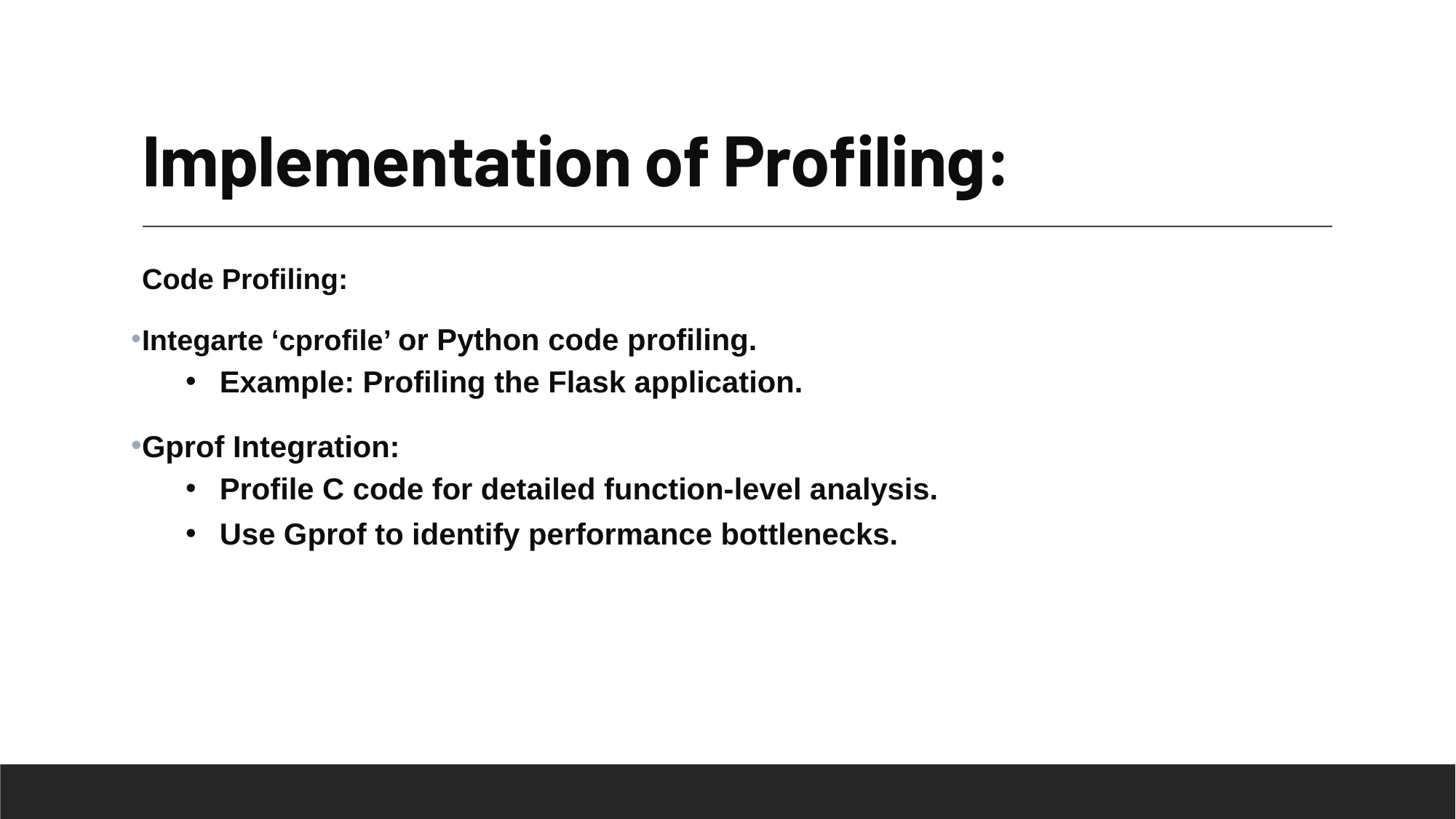

# Implementation of Profiling:
Code Profiling:
Integarte ‘cprofile’ or Python code profiling.
Example: Profiling the Flask application.
Gprof Integration:
Profile C code for detailed function-level analysis.
Use Gprof to identify performance bottlenecks.